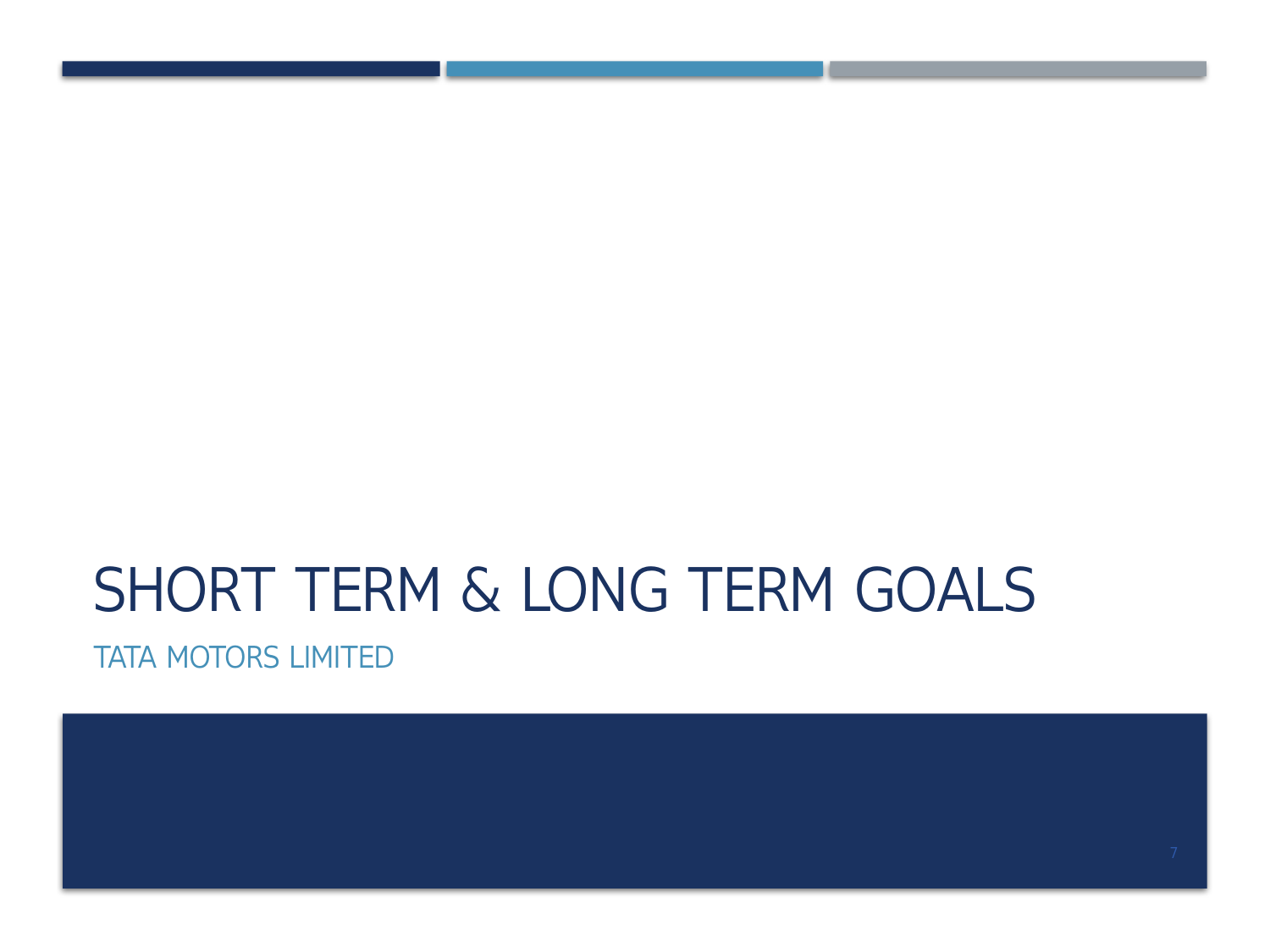

# Short term & long term goals
TATA MOTORS LIMITED
7